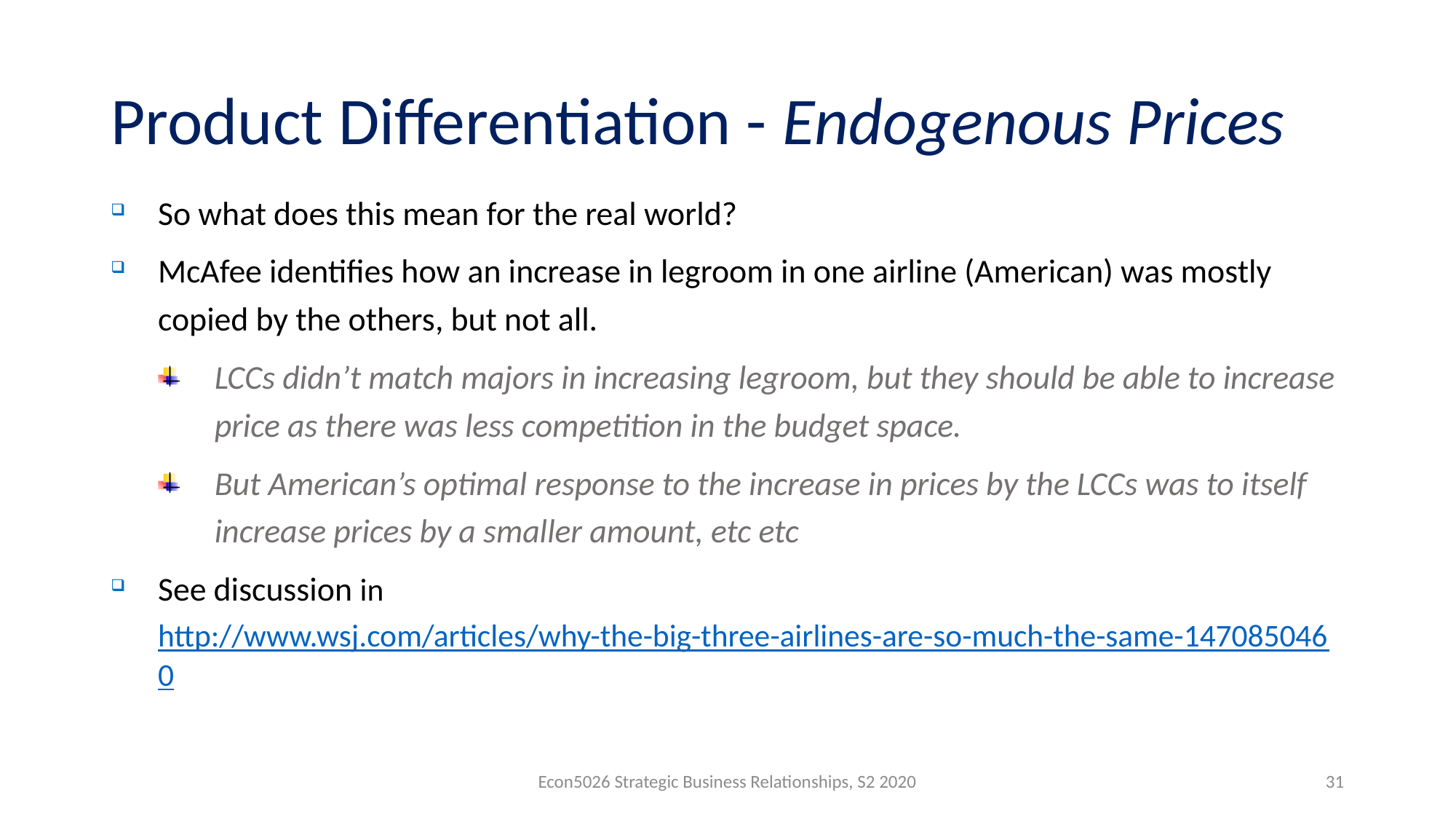

# Product Differentiation - Endogenous Prices
So what does this mean for the real world?
McAfee identifies how an increase in legroom in one airline (American) was mostly copied by the others, but not all.
LCCs didn’t match majors in increasing legroom, but they should be able to increase price as there was less competition in the budget space.
But American’s optimal response to the increase in prices by the LCCs was to itself increase prices by a smaller amount, etc etc
See discussion in http://www.wsj.com/articles/why-the-big-three-airlines-are-so-much-the-same-1470850460
Econ5026 Strategic Business Relationships, S2 2020
31